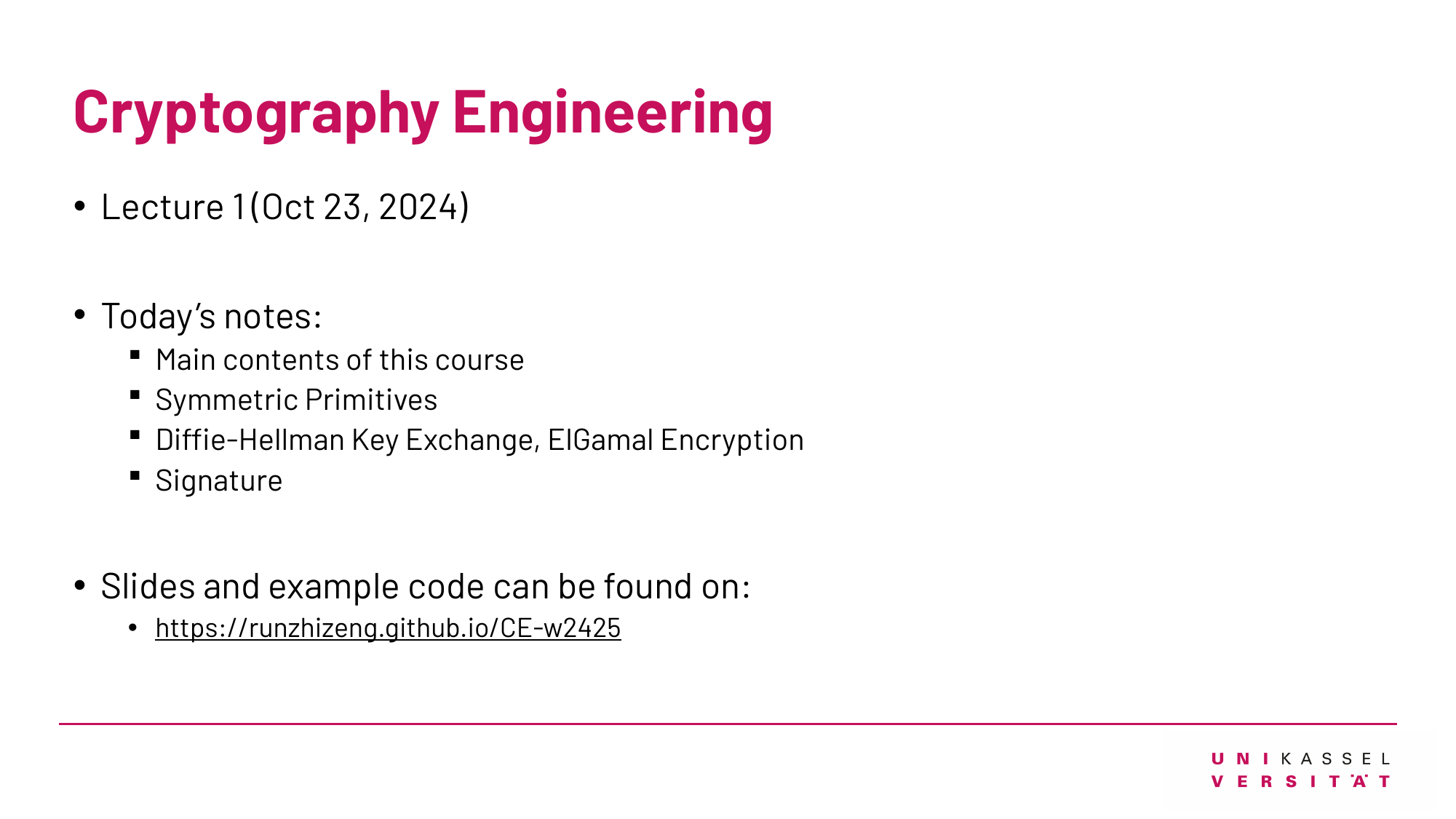

# Cryptography Engineering
Lecture 1 (Oct 23, 2024)

Today’s notes:
Main contents of this course
Symmetric Primitives
Diffie-Hellman Key Exchange, ElGamal Encryption
Signature

Slides and example code can be found on:
https://runzhizeng.github.io/CE-w2425